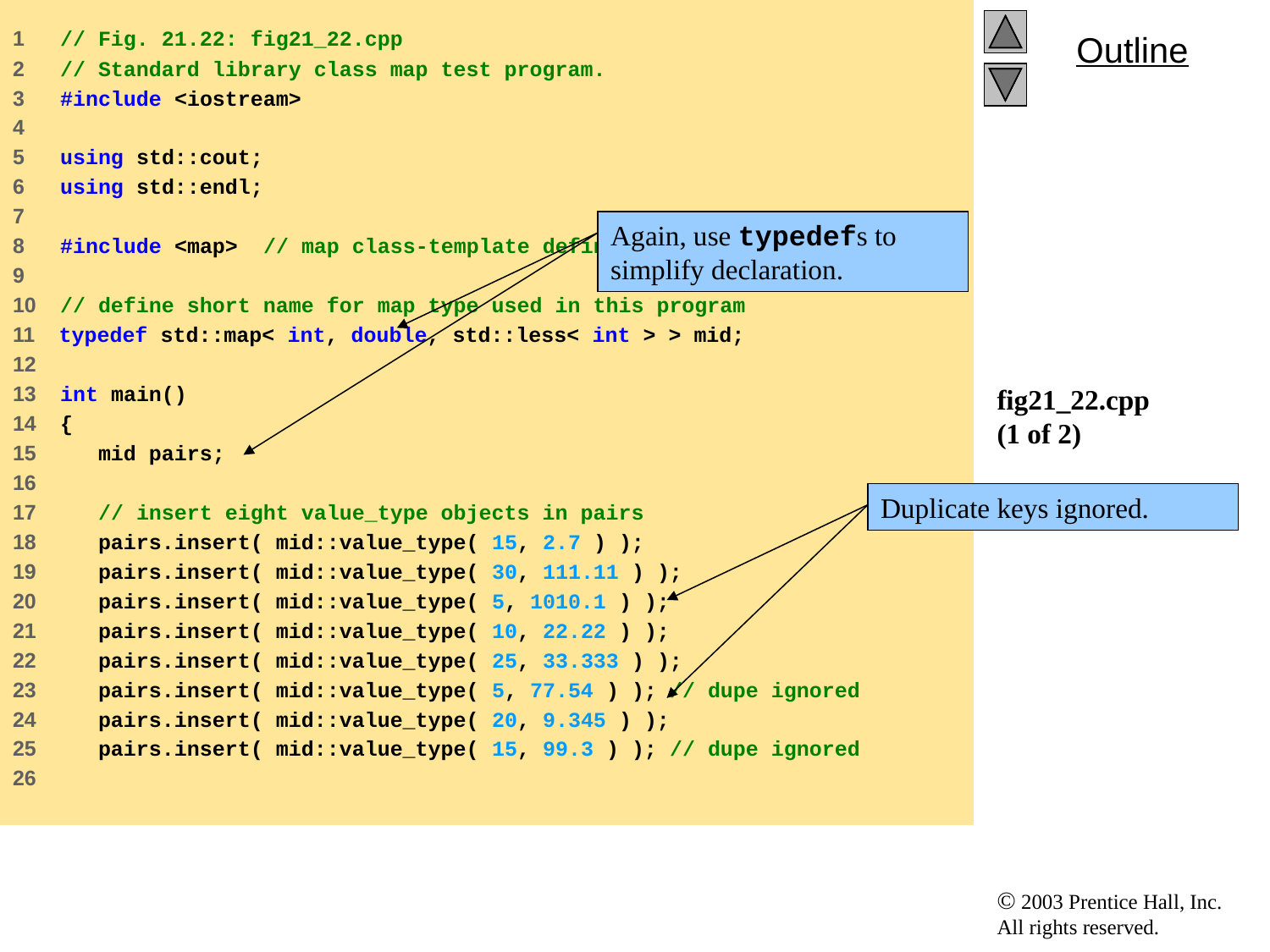

1      // Fig. 21.22: fig21_22.cpp
2      // Standard library class map test program.
3      #include <iostream>
4
5      using std::cout;
6      using std::endl;
7
8      #include <map>  // map class-template definition
9
10    // define short name for map type used in this program
11    typedef std::map< int, double, std::less< int > > mid;
12
13    int main()
14    {
15       mid pairs;
16
17       // insert eight value_type objects in pairs
18       pairs.insert( mid::value_type( 15, 2.7 ) );
19       pairs.insert( mid::value_type( 30, 111.11 ) );
20       pairs.insert( mid::value_type( 5, 1010.1 ) );
21       pairs.insert( mid::value_type( 10, 22.22 ) );
22       pairs.insert( mid::value_type( 25, 33.333 ) );
23       pairs.insert( mid::value_type( 5, 77.54 ) ); // dupe ignored
24       pairs.insert( mid::value_type( 20, 9.345 ) );
25       pairs.insert( mid::value_type( 15, 99.3 ) ); // dupe ignored
26

# fig21_22.cpp (1 of 2)
Again, use typedefs to simplify declaration.
Duplicate keys ignored.